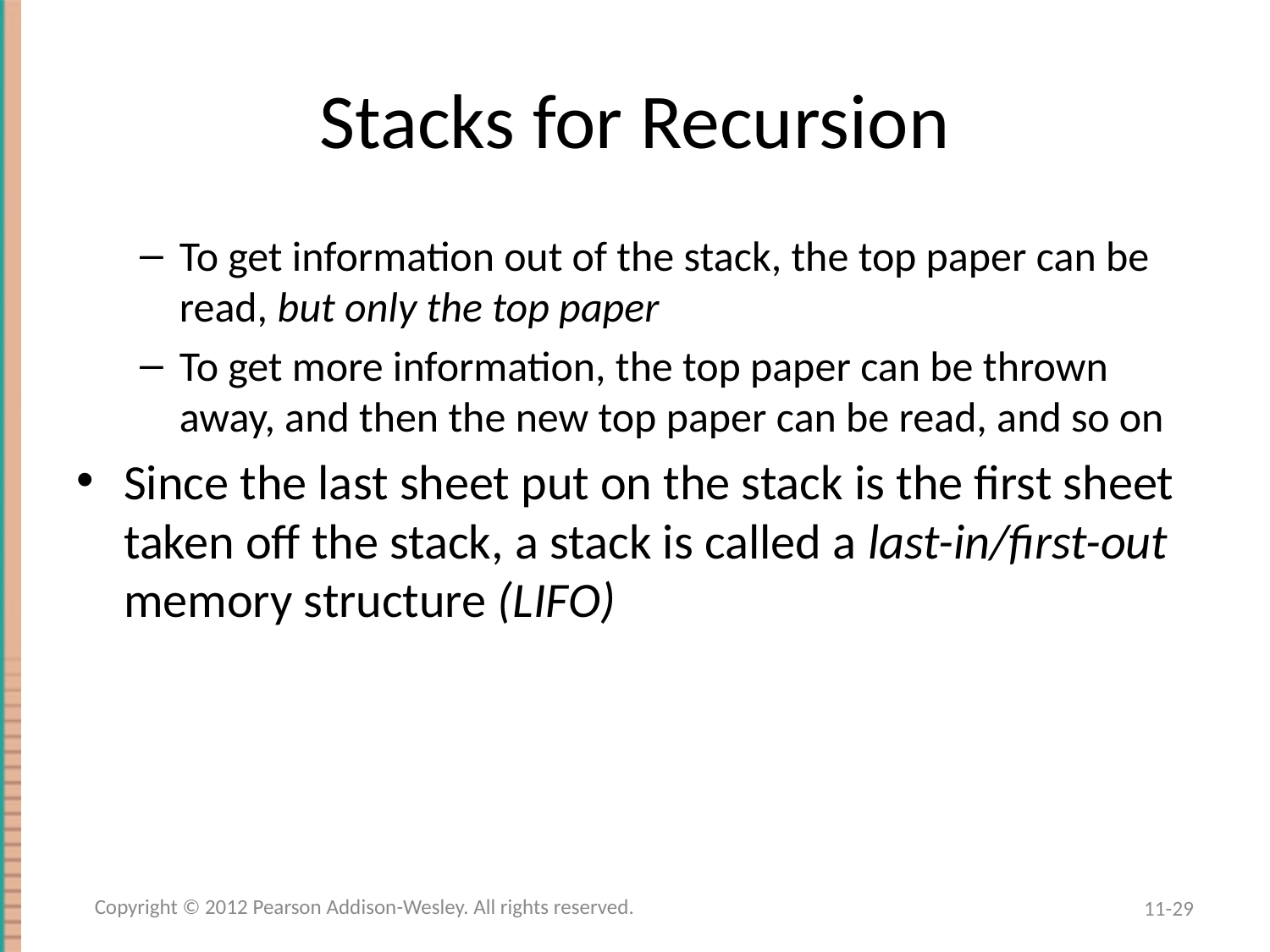

# Stacks for Recursion
To get information out of the stack, the top paper can be read, but only the top paper
To get more information, the top paper can be thrown away, and then the new top paper can be read, and so on
Since the last sheet put on the stack is the first sheet taken off the stack, a stack is called a last-in/first-out memory structure (LIFO)
Copyright © 2012 Pearson Addison-Wesley. All rights reserved.
11-29